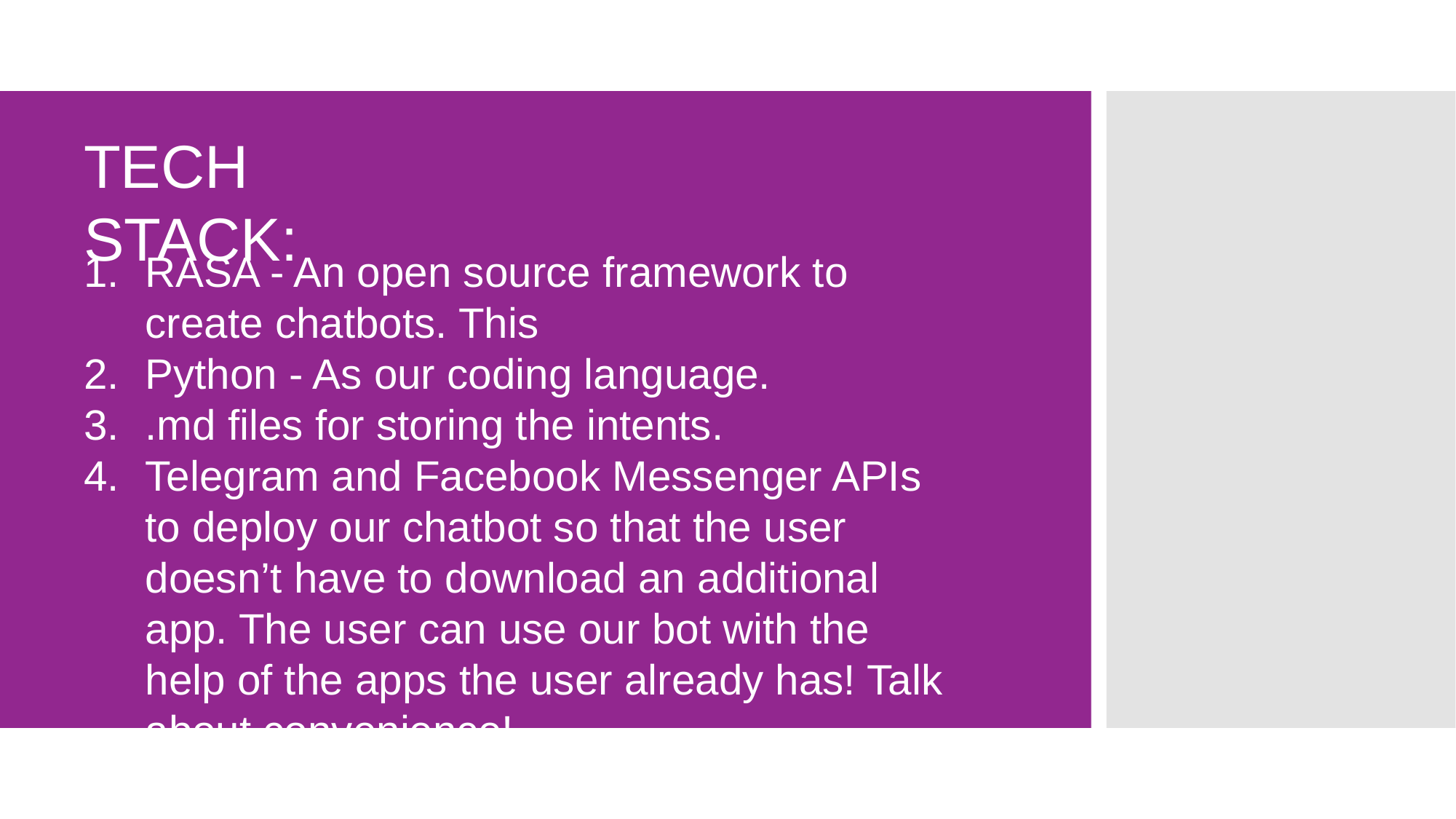

TECH STACK:

RASA - An open source framework to create chatbots. This
Python - As our coding language.
.md files for storing the intents.
Telegram and Facebook Messenger APIs to deploy our chatbot so that the user doesn’t have to download an additional app. The user can use our bot with the help of the apps the user already has! Talk about convenience!